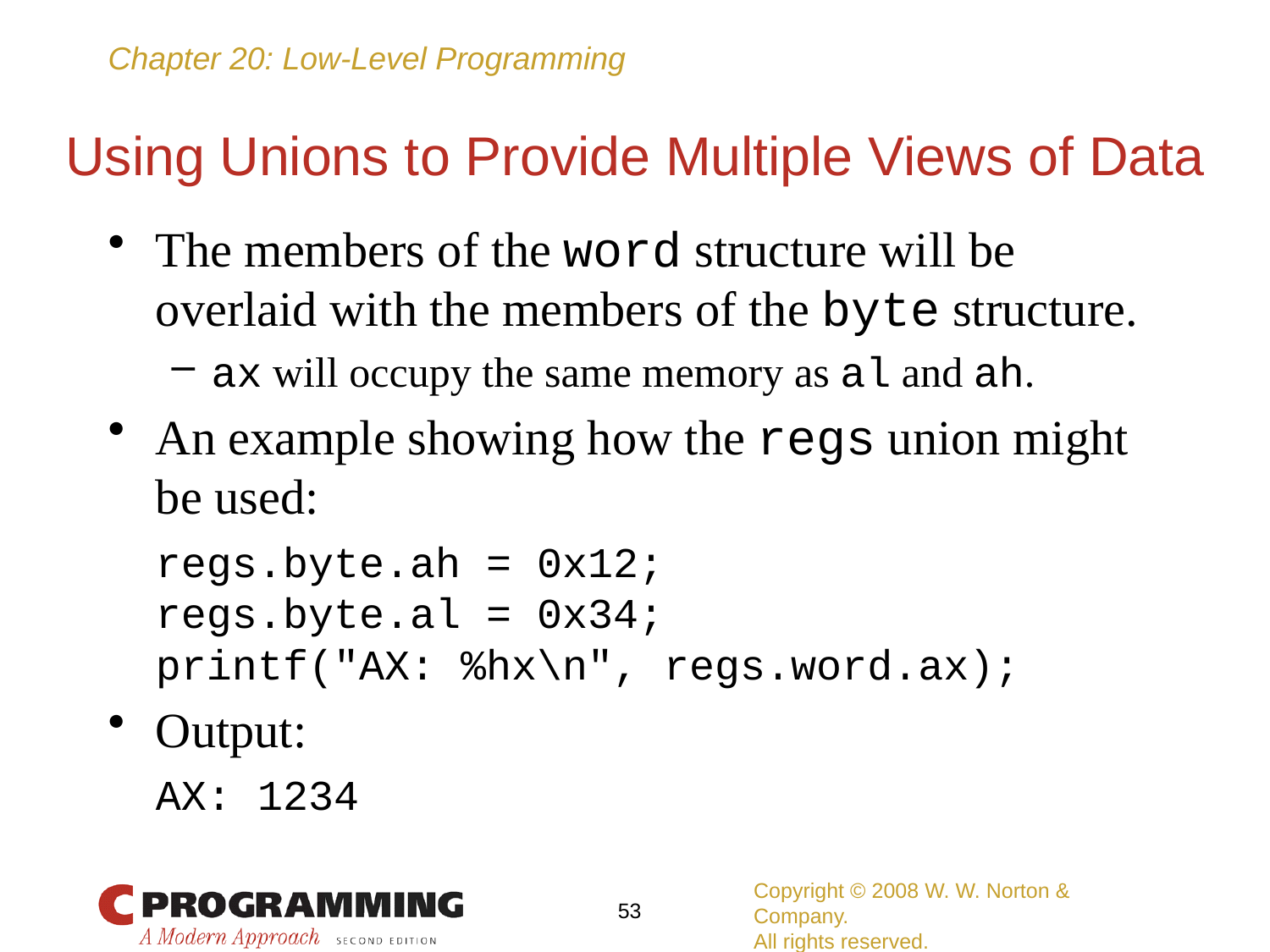

# Using Unions to Provide Multiple Views of Data
The members of the word structure will be overlaid with the members of the byte structure.
ax will occupy the same memory as al and ah.
An example showing how the regs union might be used:
	regs.byte.ah = 0x12;
	regs.byte.al = 0x34;
	printf("AX: %hx\n", regs.word.ax);
Output:
	AX: 1234

Copyright © 2008 W. W. Norton & Company.
All rights reserved.
53